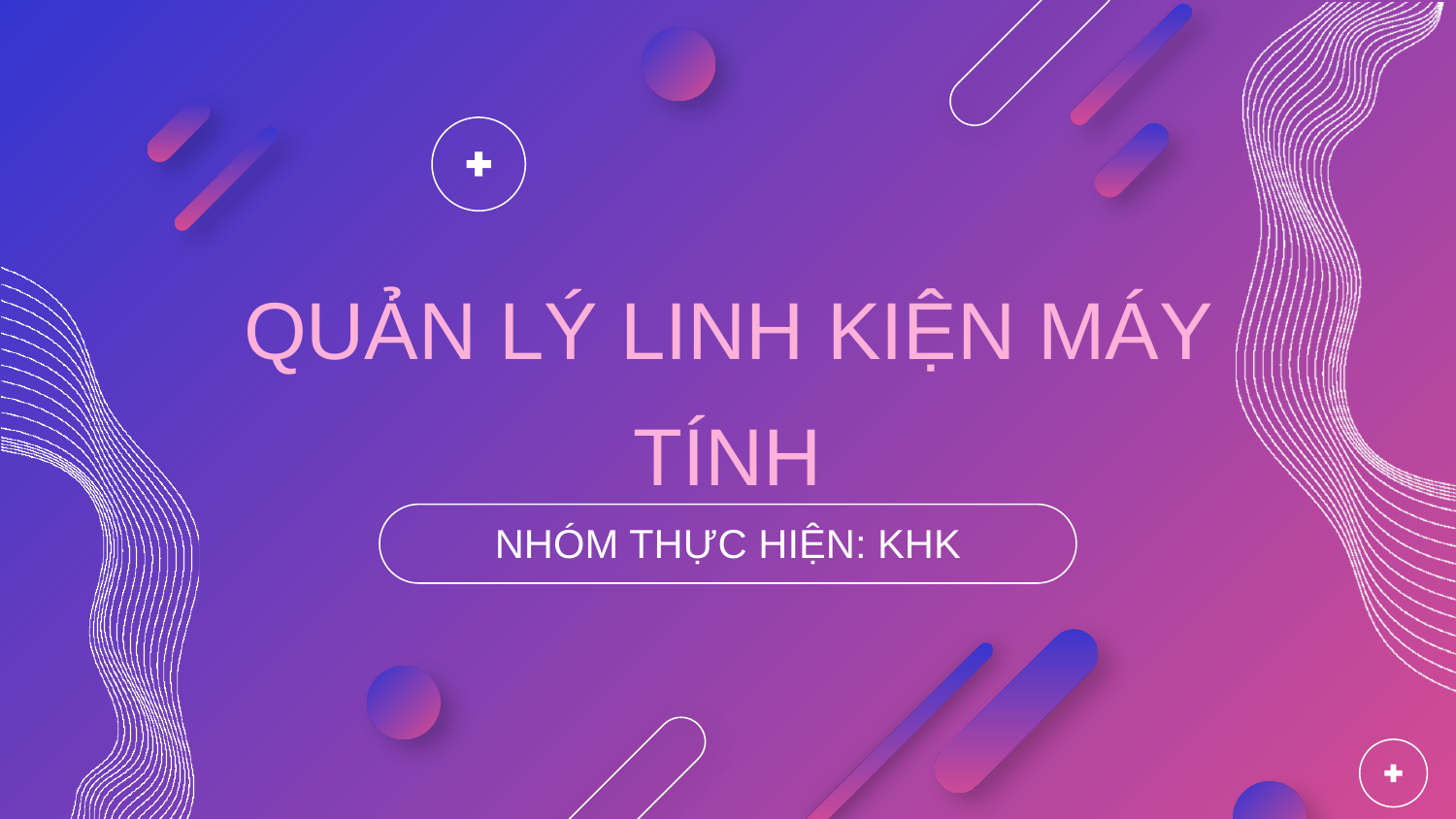

# QUẢN LÝ LINH KIỆN MÁY TÍNH
NHÓM THỰC HIỆN: KHK